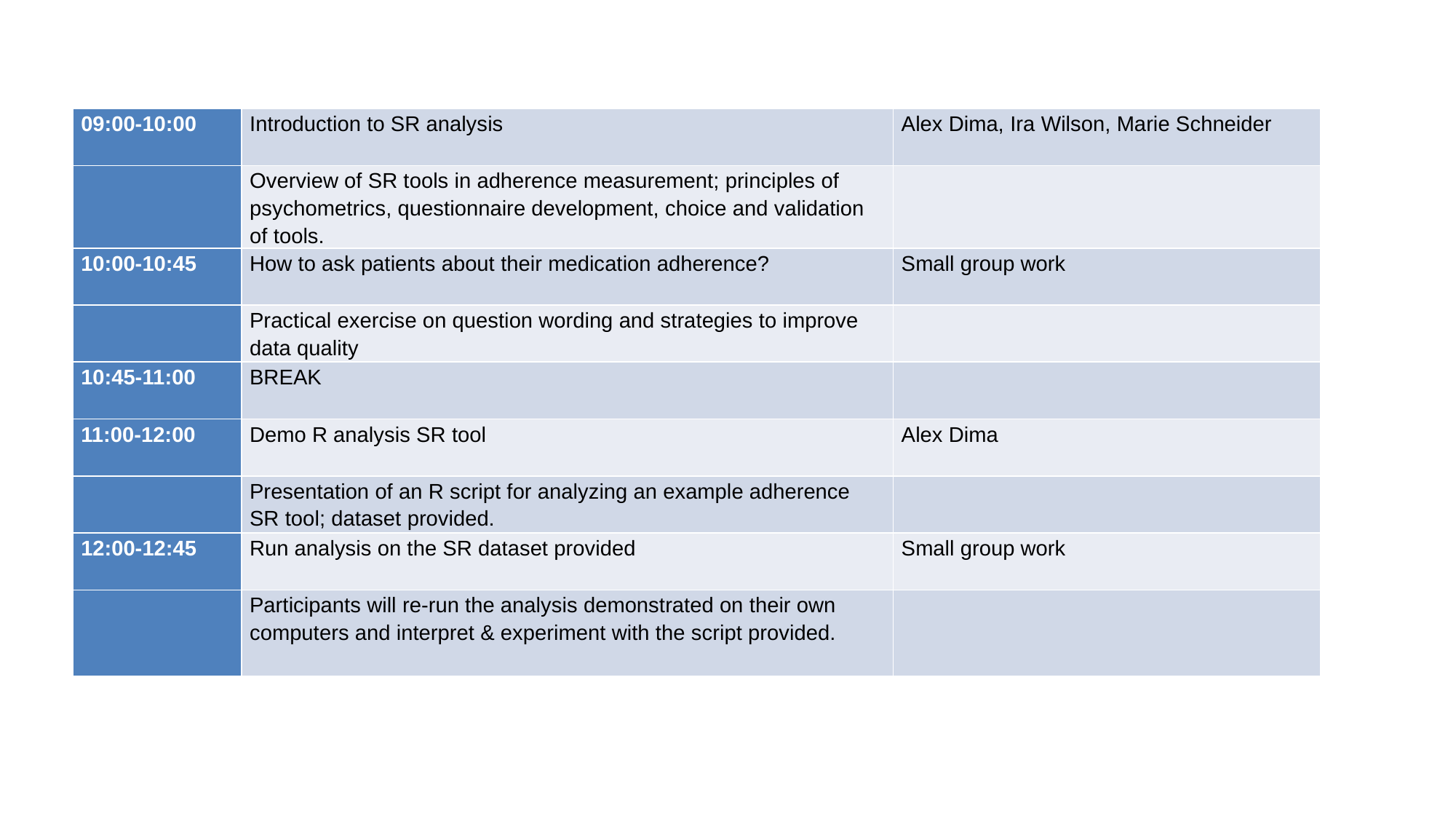

| 09:00-10:00 | Introduction to SR analysis | Alex Dima, Ira Wilson, Marie Schneider |
| --- | --- | --- |
|  | Overview of SR tools in adherence measurement; principles of psychometrics, questionnaire development, choice and validation of tools. |  |
| 10:00-10:45 | How to ask patients about their medication adherence? | Small group work |
|  | Practical exercise on question wording and strategies to improve data quality |  |
| 10:45-11:00 | BREAK |  |
| 11:00-12:00 | Demo R analysis SR tool | Alex Dima |
|  | Presentation of an R script for analyzing an example adherence SR tool; dataset provided. |  |
| 12:00-12:45 | Run analysis on the SR dataset provided | Small group work |
|  | Participants will re-run the analysis demonstrated on their own computers and interpret & experiment with the script provided. |  |